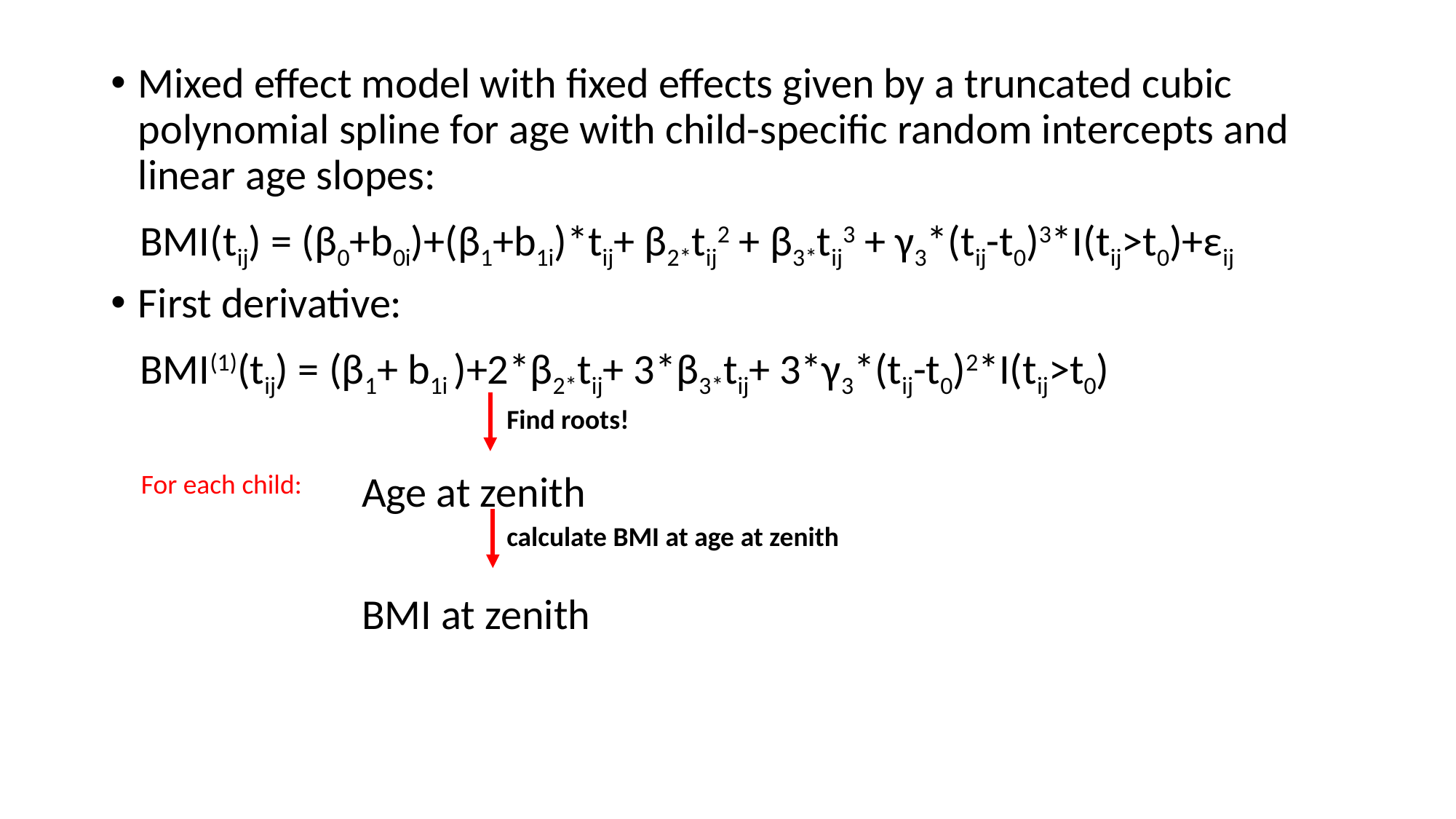

Mixed effect model with fixed effects given by a truncated cubic polynomial spline for age with child-specific random intercepts and linear age slopes:
   BMI(tij) = (β0+b0i)+(β1+b1i)*tij+ β2*tij2 + β3*tij3 + γ3*(tij-t0)3*I(tij>t0)+εij
First derivative:
   BMI(1)(tij) = (β1+ b1i )+2*β2*tij+ 3*β3*tij+ 3*γ3*(tij-t0)2*I(tij>t0)

                          Age at zenith

                          BMI at zenith
Find roots!
For each child:
calculate BMI at age at zenith